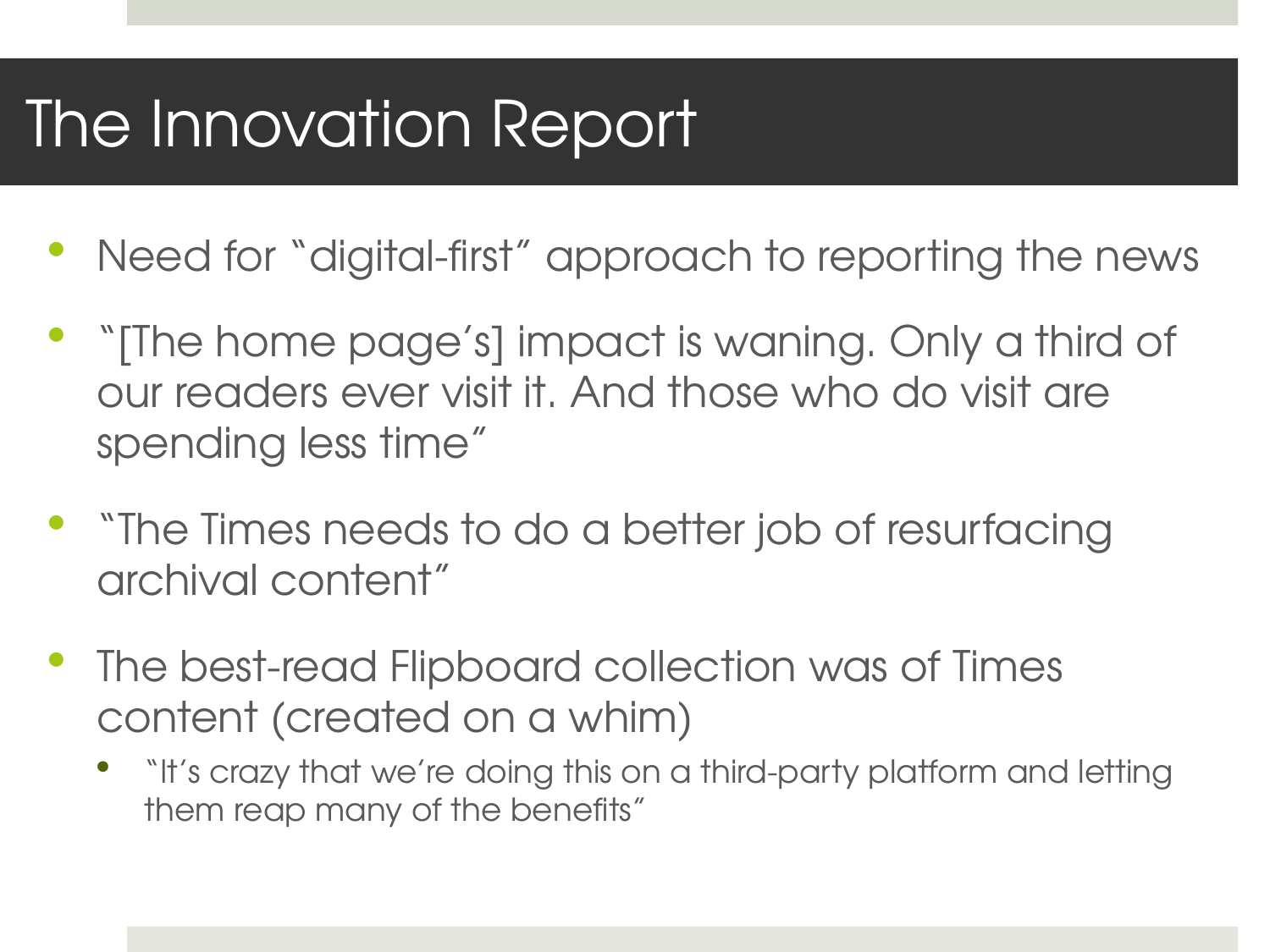

# The Innovation Report
Need for “digital-first” approach to reporting the news
“[The home page’s] impact is waning. Only a third of our readers ever visit it. And those who do visit are spending less time”
“The Times needs to do a better job of resurfacing archival content”
The best-read Flipboard collection was of Times content (created on a whim)
“It’s crazy that we’re doing this on a third-party platform and letting them reap many of the benefits”